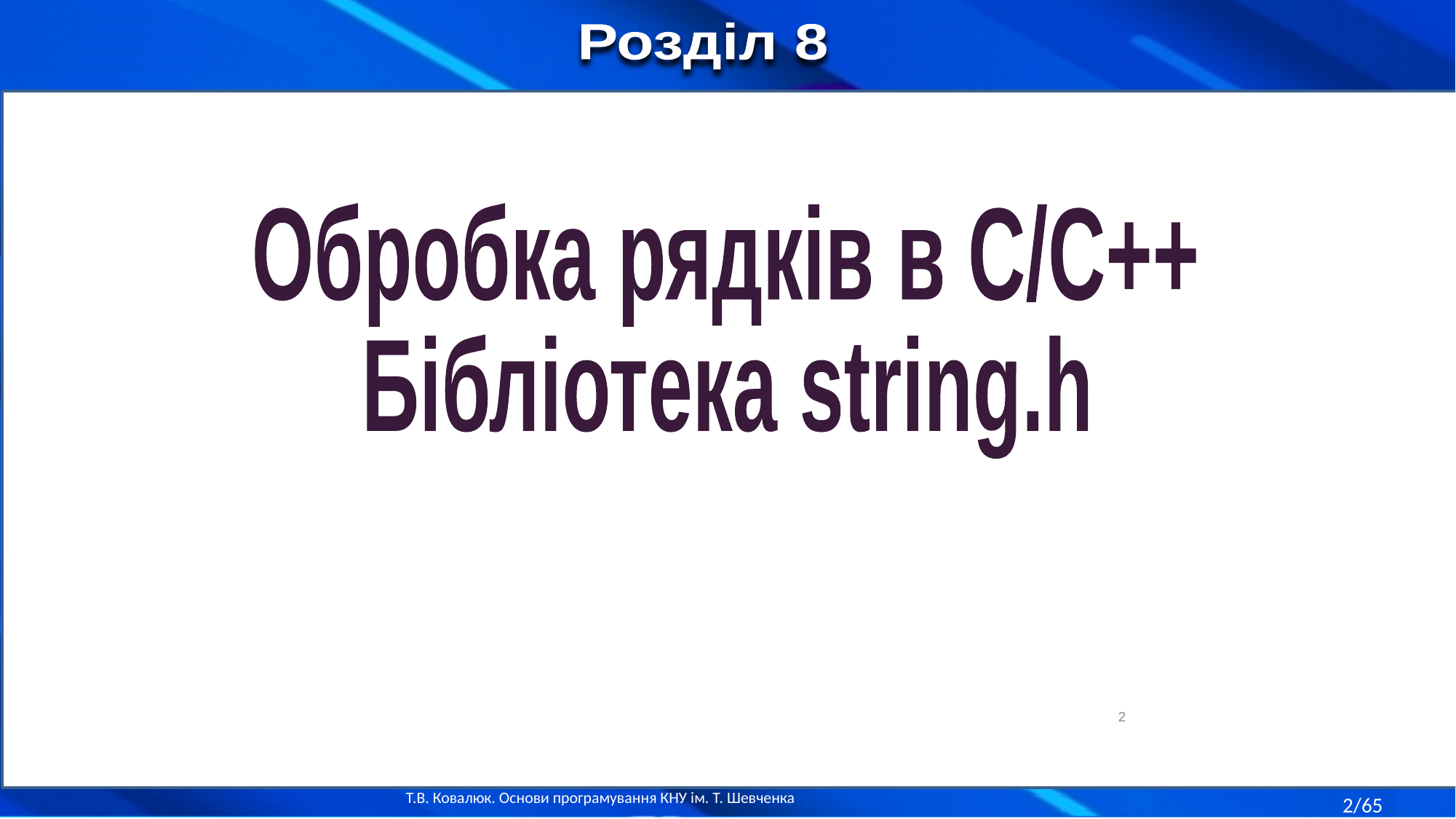

Розділ 8
Обробка рядків в С/С++
Бібліотека string.h
2